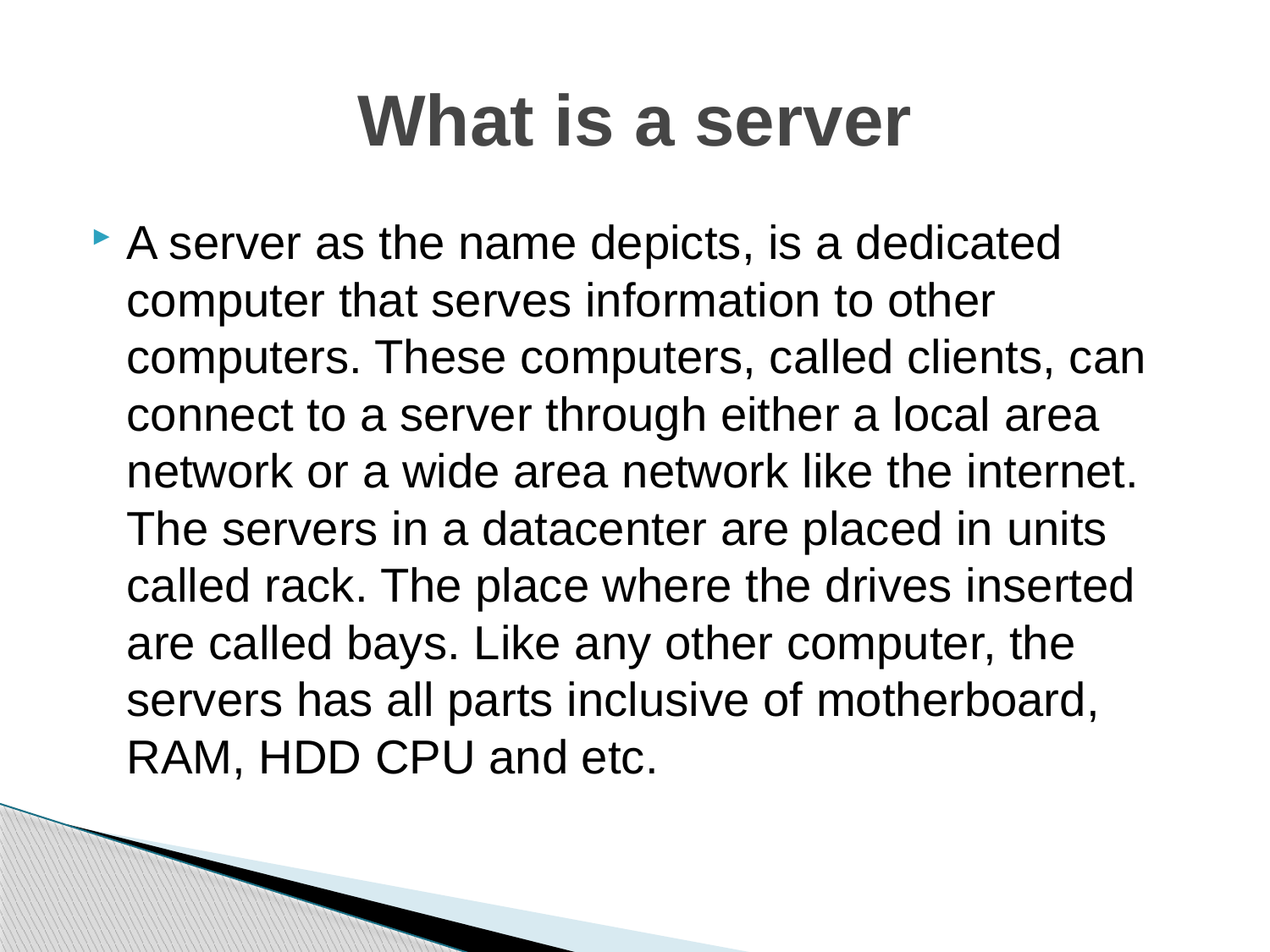

# What is a server
A server as the name depicts, is a dedicated computer that serves information to other computers. These computers, called clients, can connect to a server through either a local area network or a wide area network like the internet. The servers in a datacenter are placed in units called rack. The place where the drives inserted are called bays. Like any other computer, the servers has all parts inclusive of motherboard, RAM, HDD CPU and etc.